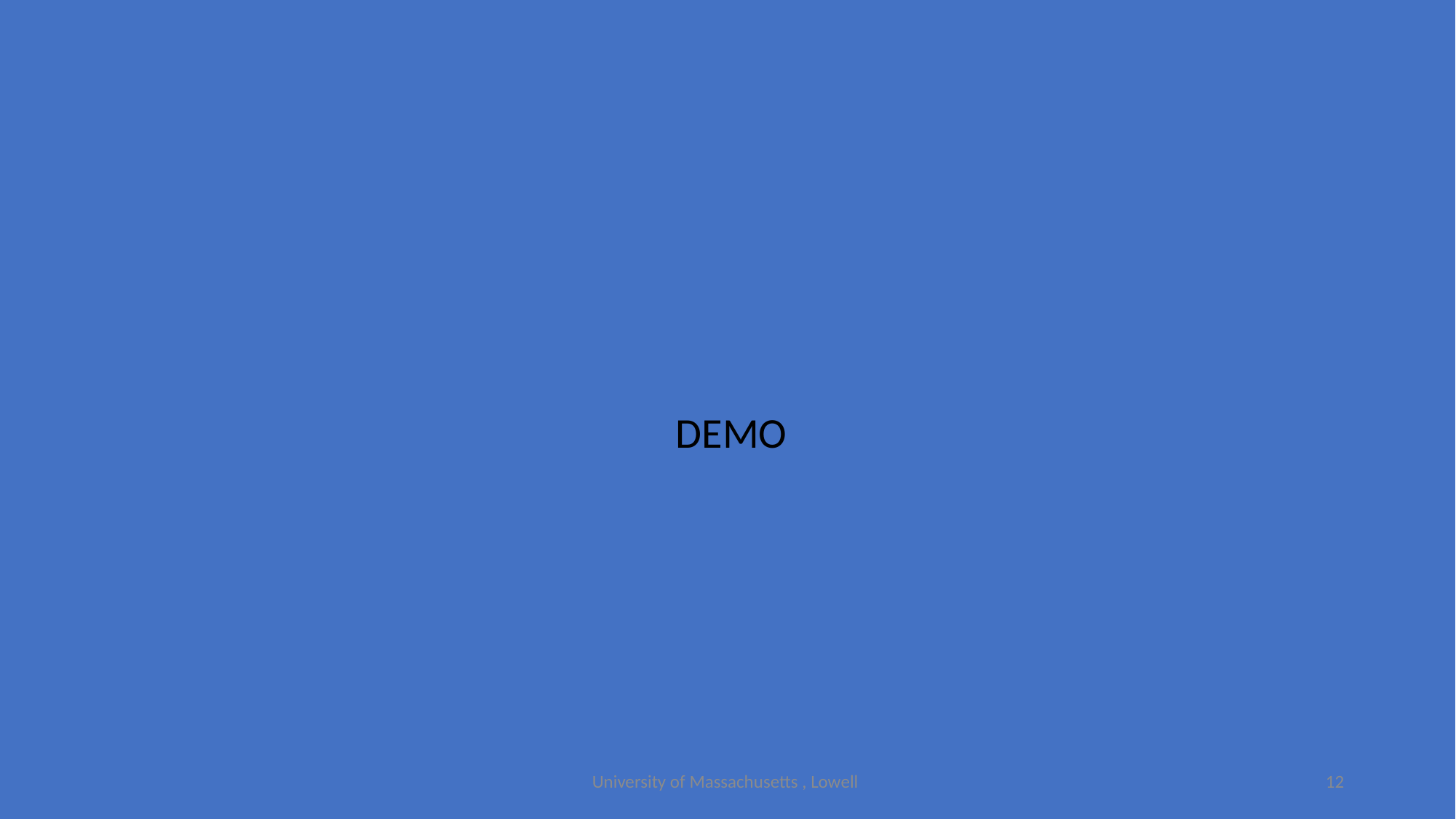

DEMO
University of Massachusetts , Lowell
12